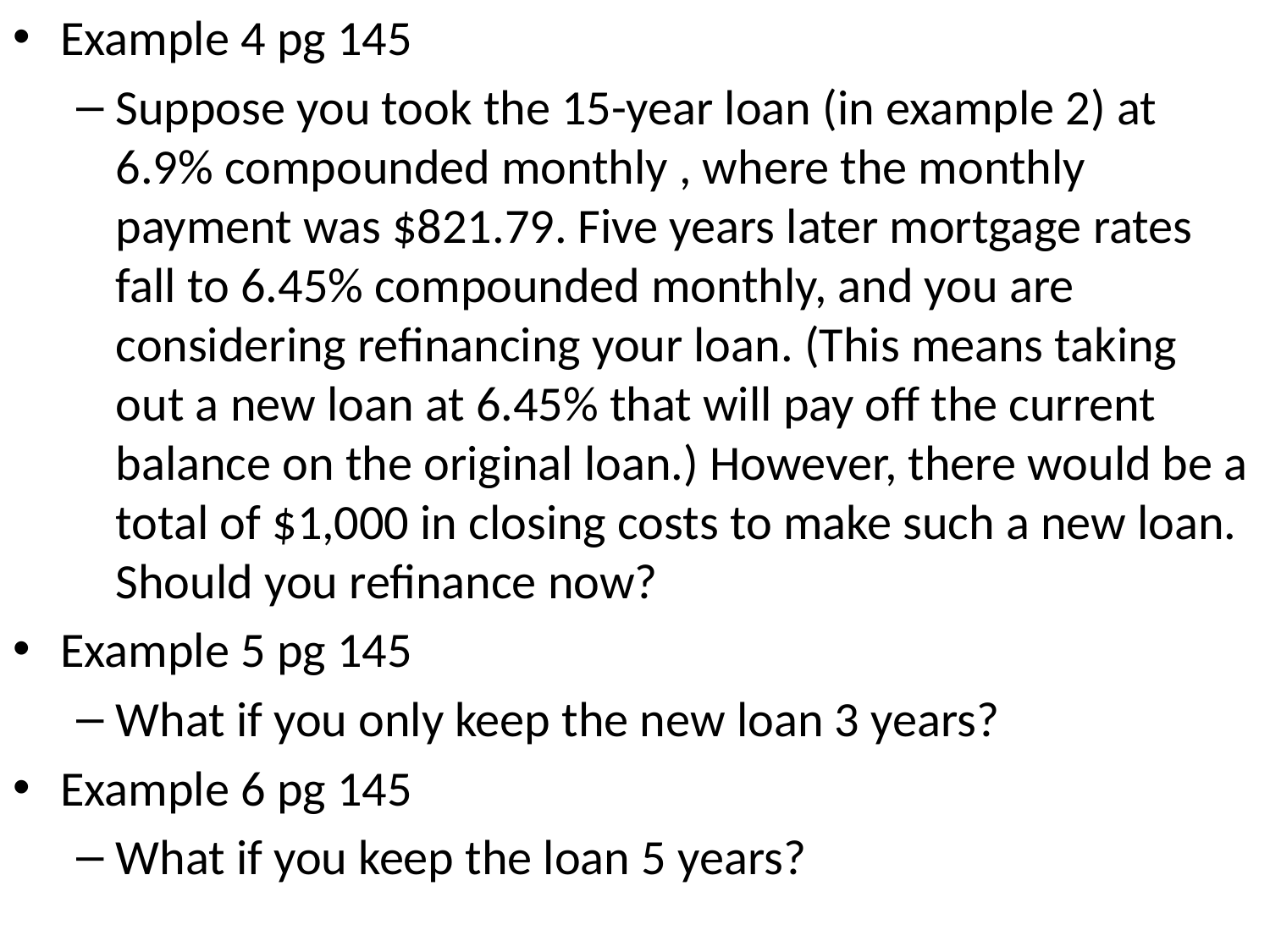

Example 4 pg 145
Suppose you took the 15-year loan (in example 2) at 6.9% compounded monthly , where the monthly payment was $821.79. Five years later mortgage rates fall to 6.45% compounded monthly, and you are considering refinancing your loan. (This means taking out a new loan at 6.45% that will pay off the current balance on the original loan.) However, there would be a total of $1,000 in closing costs to make such a new loan. Should you refinance now?
Example 5 pg 145
What if you only keep the new loan 3 years?
Example 6 pg 145
What if you keep the loan 5 years?